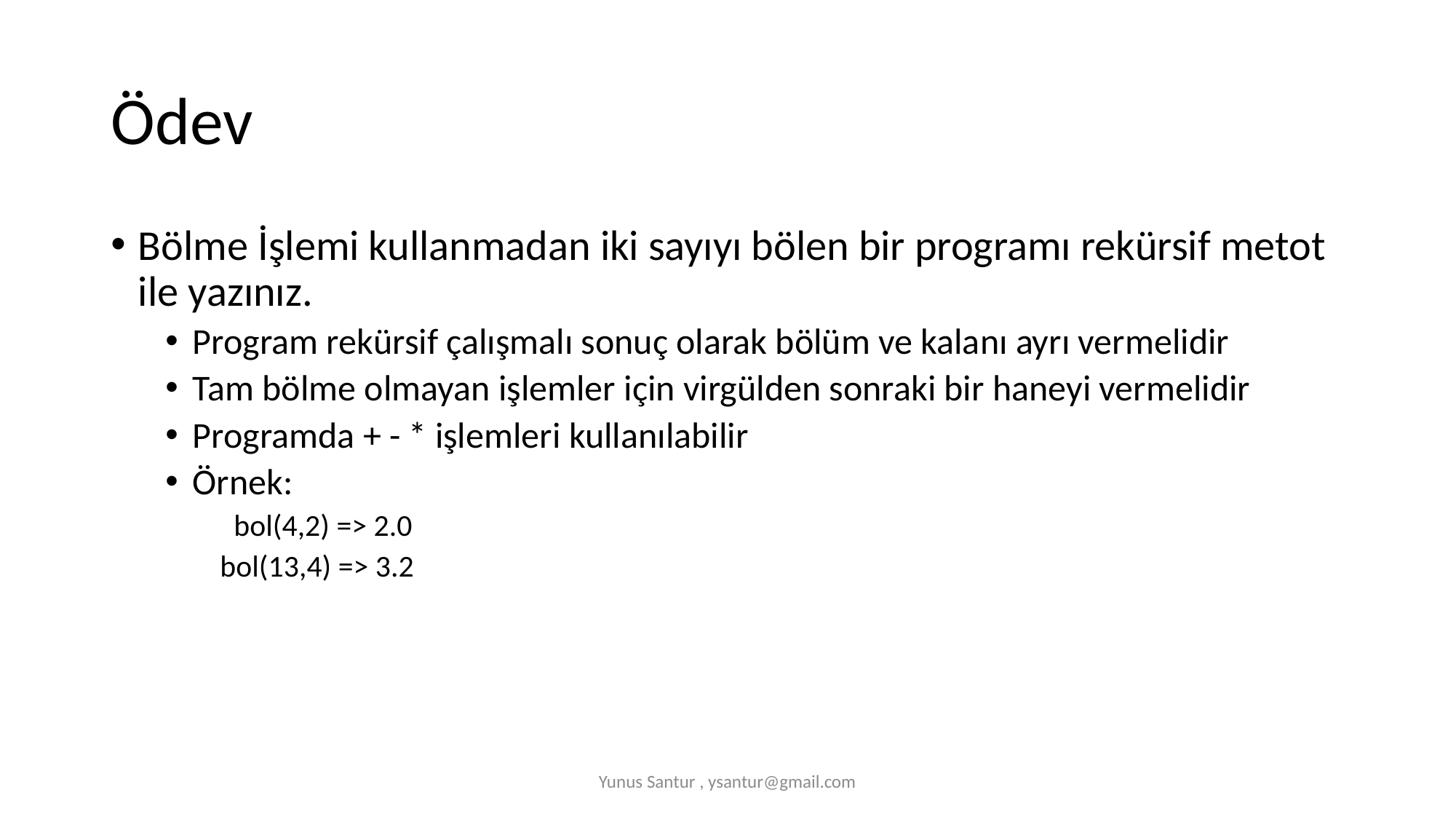

# Ödev
Bölme İşlemi kullanmadan iki sayıyı bölen bir programı rekürsif metot ile yazınız.
Program rekürsif çalışmalı sonuç olarak bölüm ve kalanı ayrı vermelidir
Tam bölme olmayan işlemler için virgülden sonraki bir haneyi vermelidir
Programda + - * işlemleri kullanılabilir
Örnek:
  bol(4,2) => 2.0
bol(13,4) => 3.2
Yunus Santur , ysantur@gmail.com